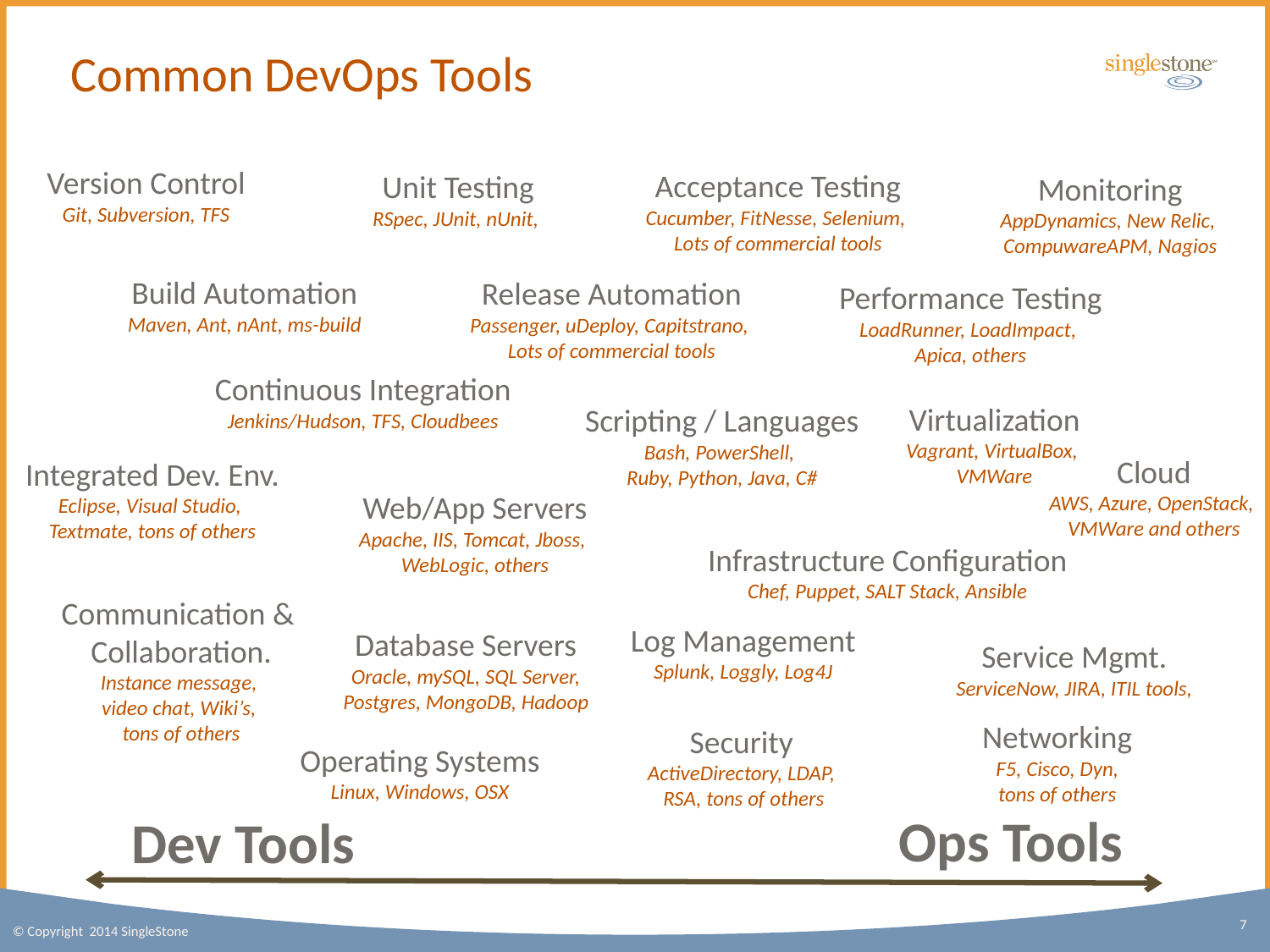

# Common DevOps Tools

Version Control
Git, Subversion, TFS

Acceptance Testing
Cucumber, FitNesse, Selenium,
Lots of commercial tools

Unit Testing
RSpec, JUnit, nUnit,
Monitoring
AppDynamics, New Relic,
CompuwareAPM, Nagios
Build Automation
Maven, Ant, nAnt, ms-build

Release Automation
Passenger, uDeploy, Capitstrano,
Lots of commercial tools

Performance Testing
LoadRunner, LoadImpact,
Apica, others

Continuous Integration
Jenkins/Hudson, TFS, Cloudbees

Virtualization
Vagrant, VirtualBox,
VMWare

Scripting / Languages
Bash, PowerShell,
Ruby, Python, Java, C#

Cloud
AWS, Azure, OpenStack,
VMWare and others

Integrated Dev. Env.
Eclipse, Visual Studio,
Textmate, tons of others

Web/App Servers
Apache, IIS, Tomcat, Jboss,
WebLogic, others

Infrastructure Configuration
Chef, Puppet, SALT Stack, Ansible

Communication &
Collaboration.
Instance message,
video chat, Wiki’s,
tons of others

Log Management
Splunk, Loggly, Log4J

Database Servers
Oracle, mySQL, SQL Server,
Postgres, MongoDB, Hadoop

Service Mgmt.
ServiceNow, JIRA, ITIL tools,
Networking
F5, Cisco, Dyn,
tons of others

Security
ActiveDirectory, LDAP,
 RSA, tons of others

Operating Systems
Linux, Windows, OSX

Ops Tools
Dev Tools